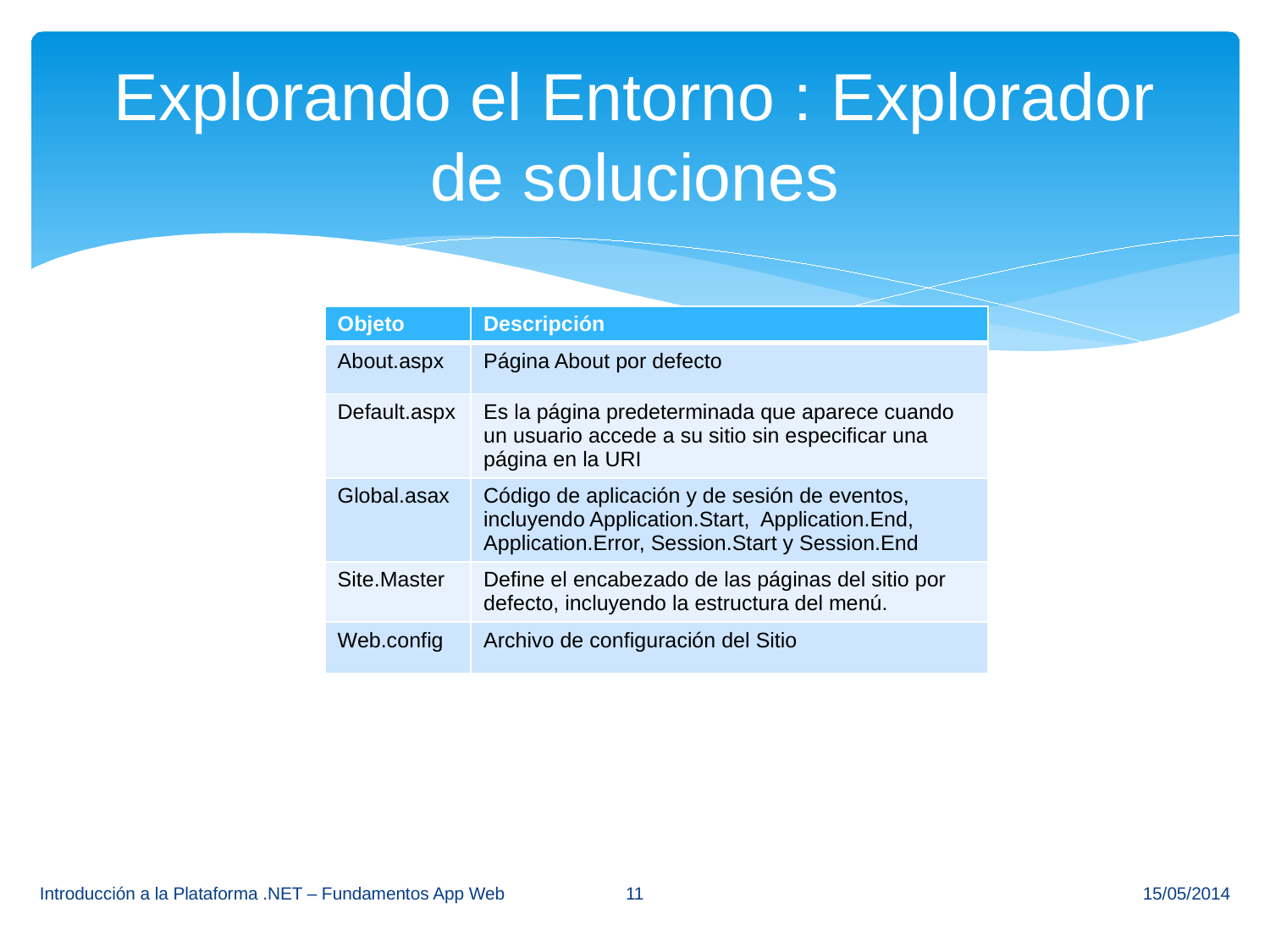

# Explorando el Entorno : Explorador de soluciones
| Objeto | Descripción |
| --- | --- |
| About.aspx | Página About por defecto |
| Default.aspx | Es la página predeterminada que aparece cuando un usuario accede a su sitio sin especificar una página en la URI |
| Global.asax | Código de aplicación y de sesión de eventos, incluyendo Application.Start, Application.End, Application.Error, Session.Start y Session.End |
| Site.Master | Define el encabezado de las páginas del sitio por defecto, incluyendo la estructura del menú. |
| Web.config | Archivo de configuración del Sitio |
11
Introducción a la Plataforma .NET – Fundamentos App Web
15/05/2014